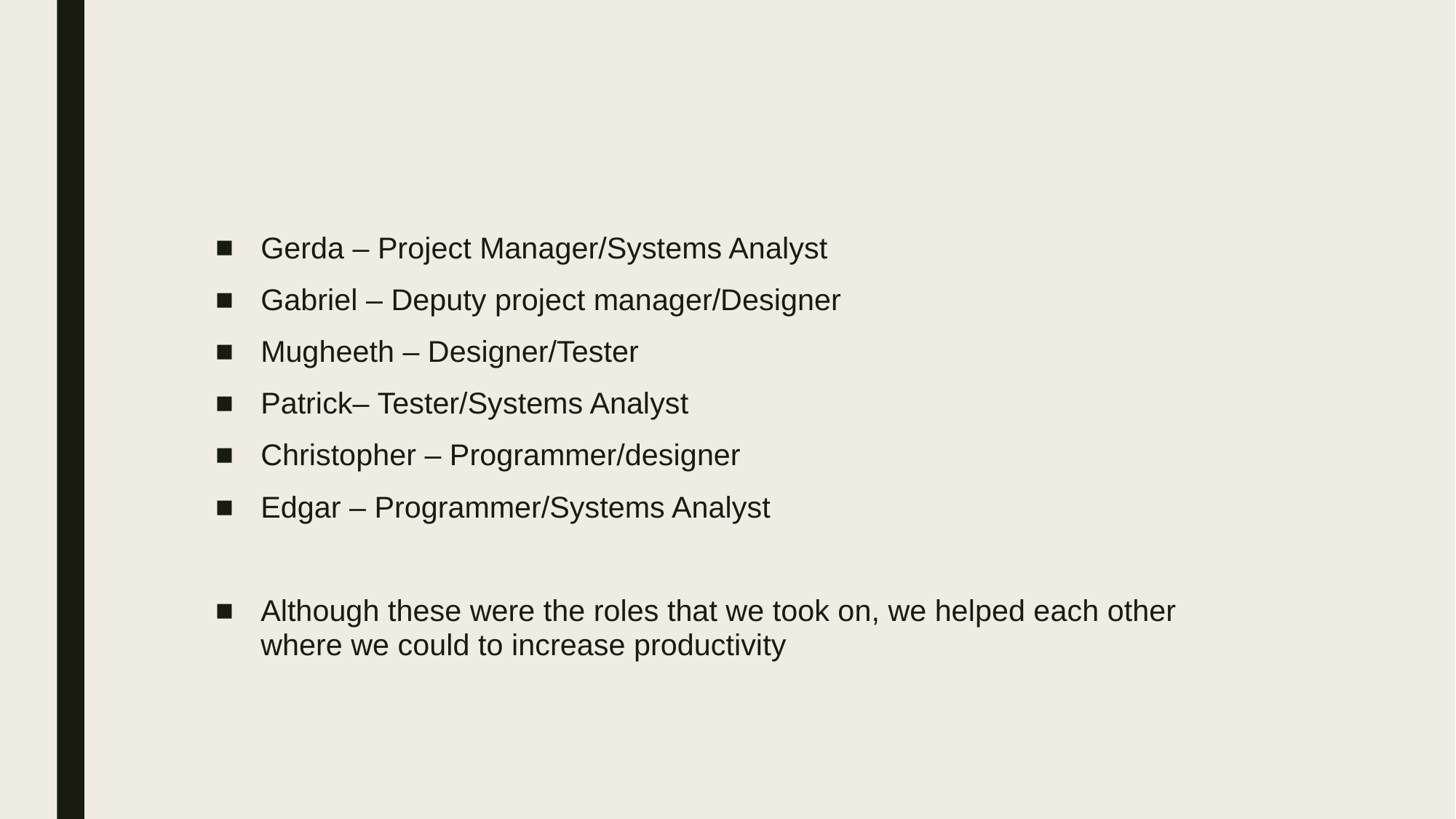

Gerda – Project Manager/Systems Analyst
Gabriel – Deputy project manager/Designer
Mugheeth – Designer/Tester
Patrick– Tester/Systems Analyst
Christopher – Programmer/designer
Edgar – Programmer/Systems Analyst

Although these were the roles that we took on, we helped each other where we could to increase productivity